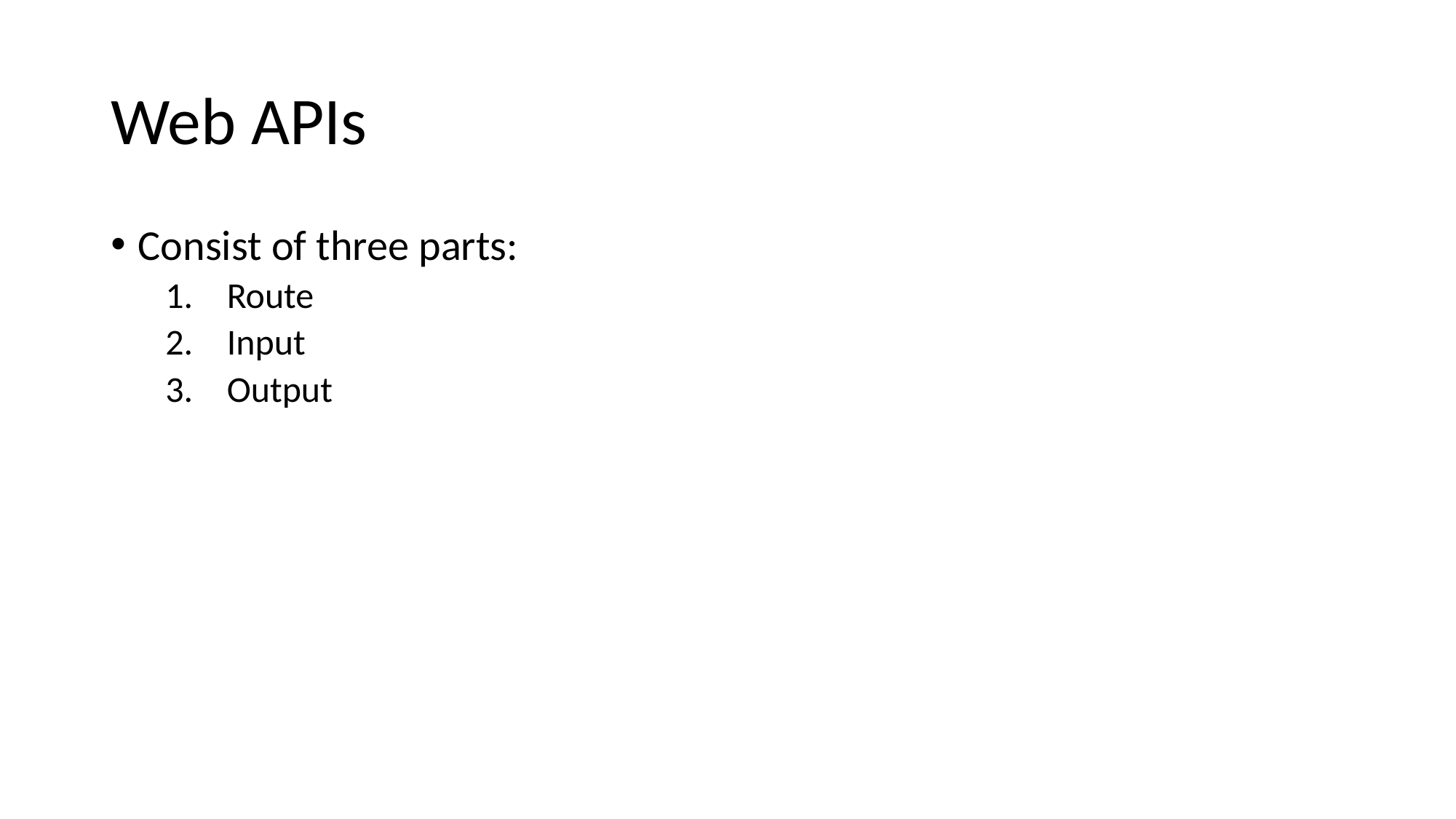

# Web APIs
Consist of three parts:
Route
Input
Output